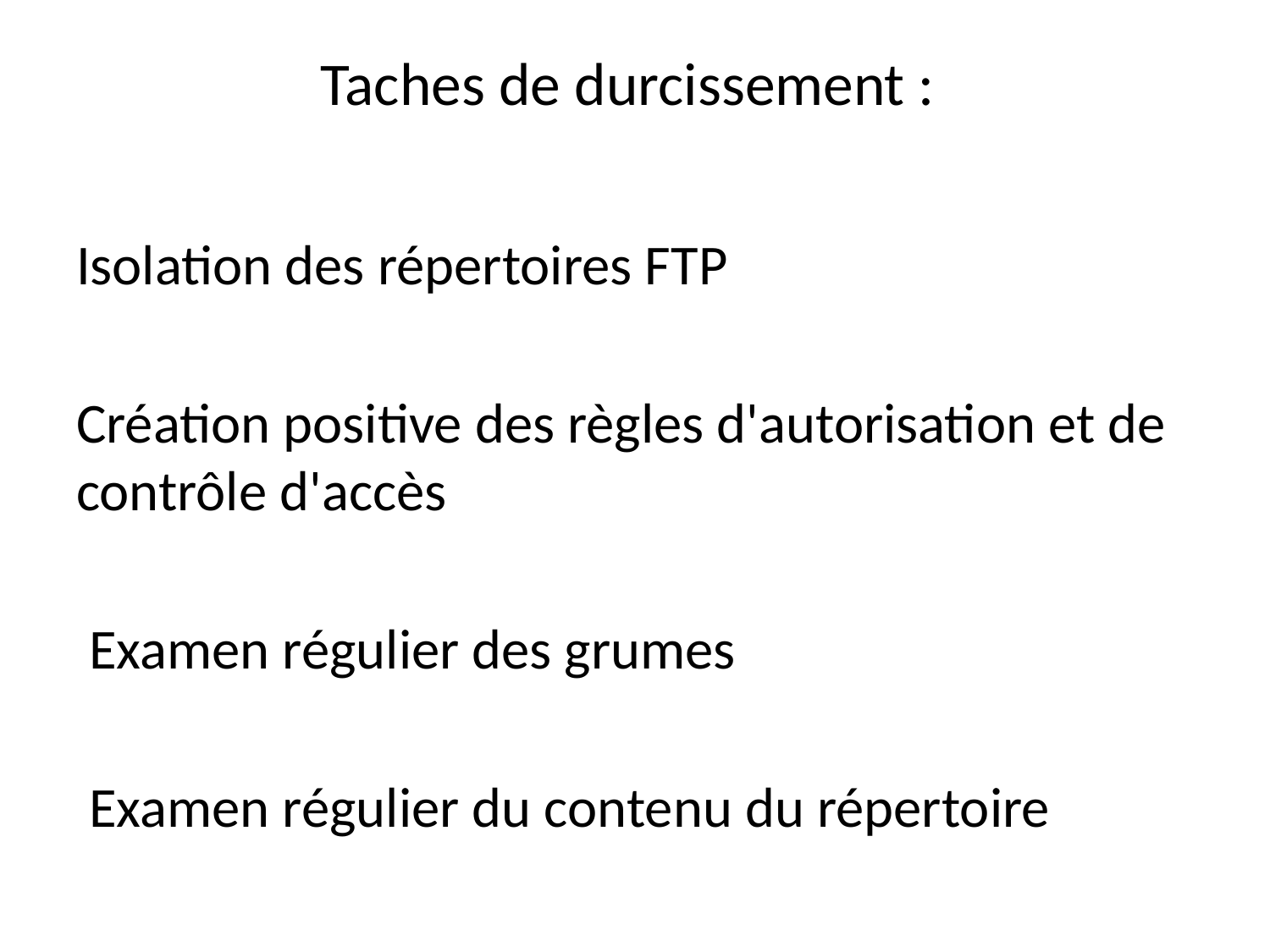

# Taches de durcissement :
Isolation des répertoires FTP

Création positive des règles d'autorisation et de contrôle d'accès

 Examen régulier des grumes

 Examen régulier du contenu du répertoire